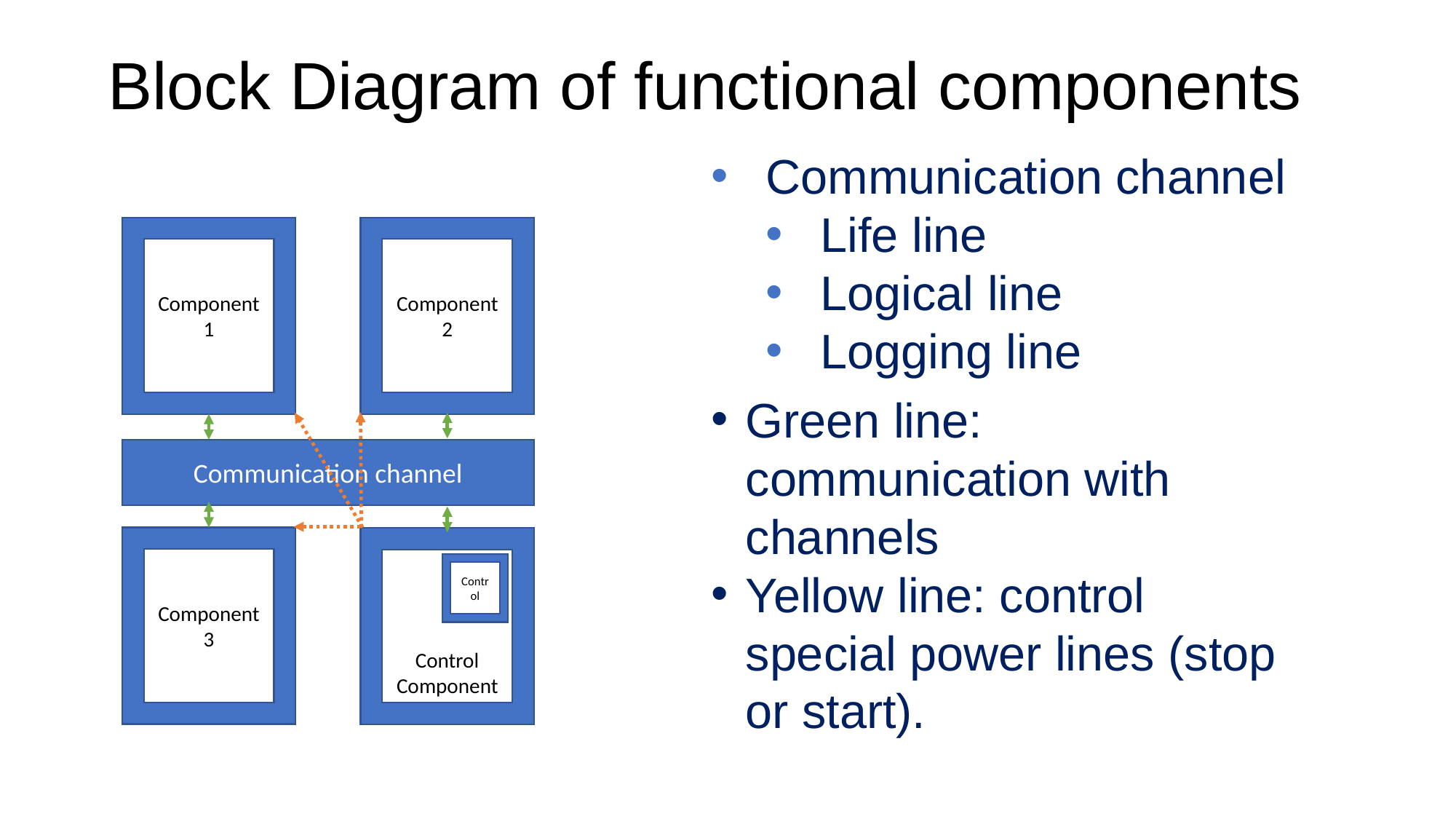

# Block Diagram of functional components
Communication channel
Life line
Logical line
Logging line
Component 1
Component 2
Communication channel
Component 3
Control Component
Control
Green line: communication with channels
Yellow line: control special power lines (stop or start).